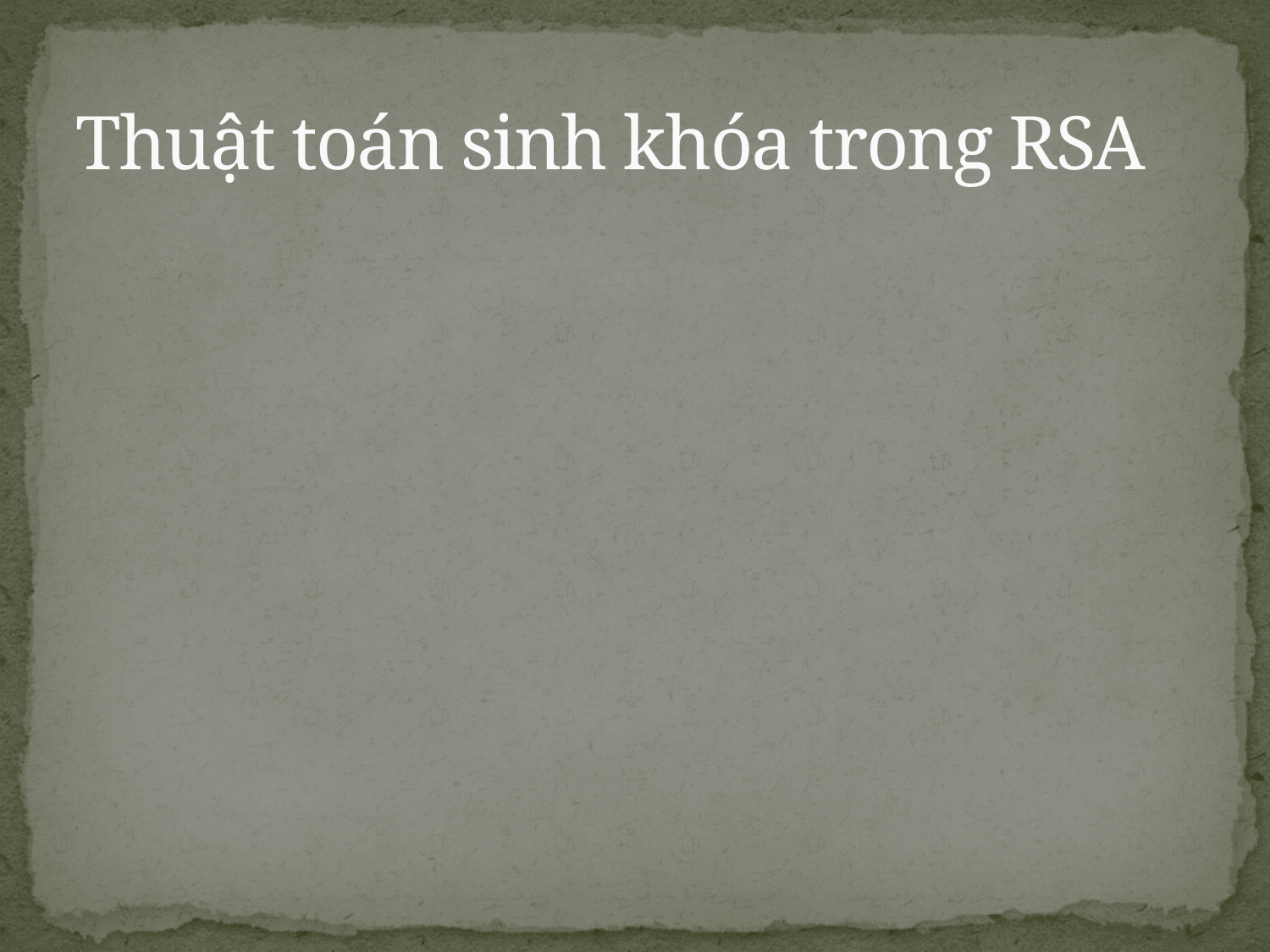

# Thuật toán sinh khóa trong RSA